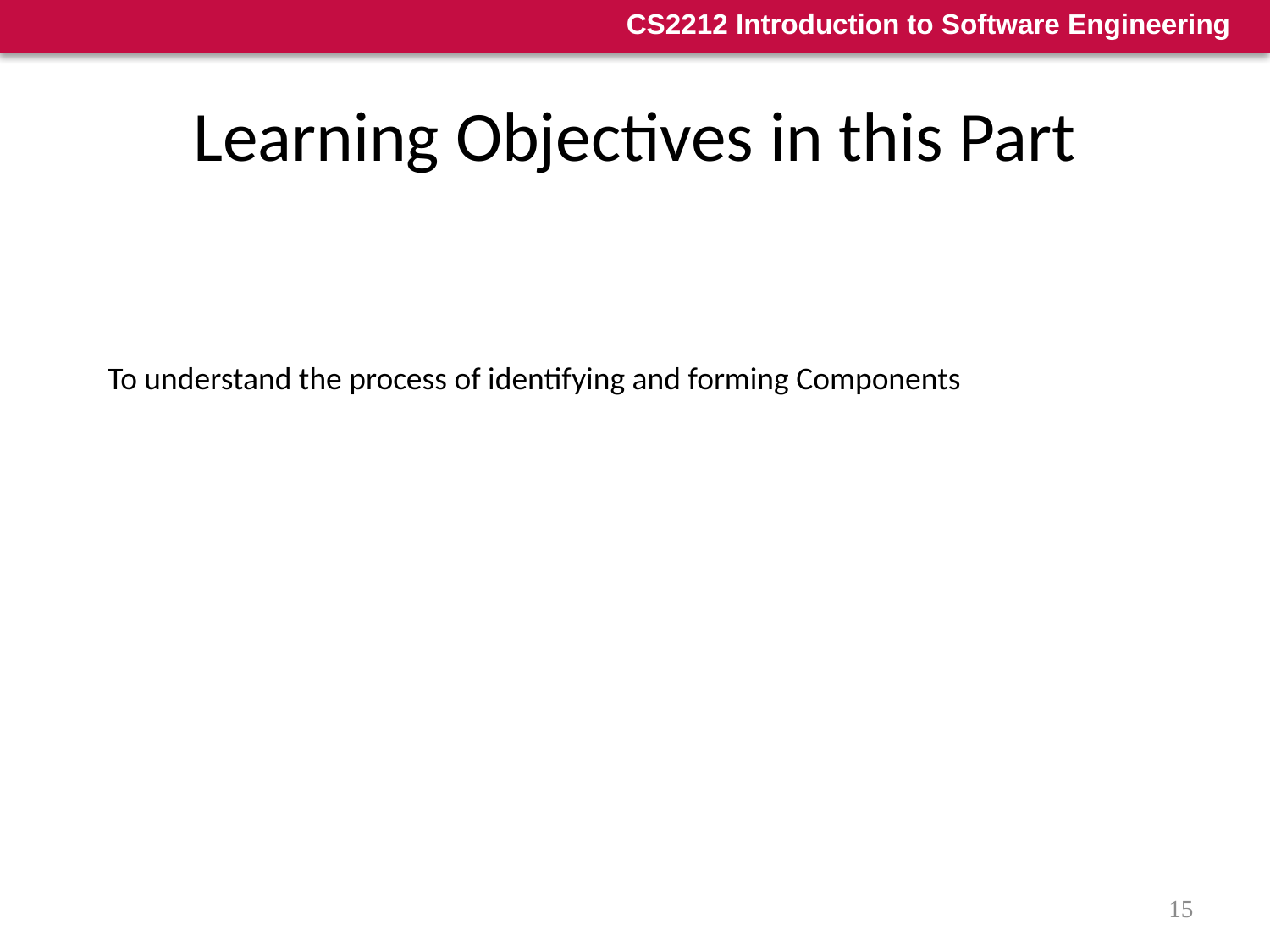

# Learning Objectives in this Part

To understand the process of identifying and forming Components

15